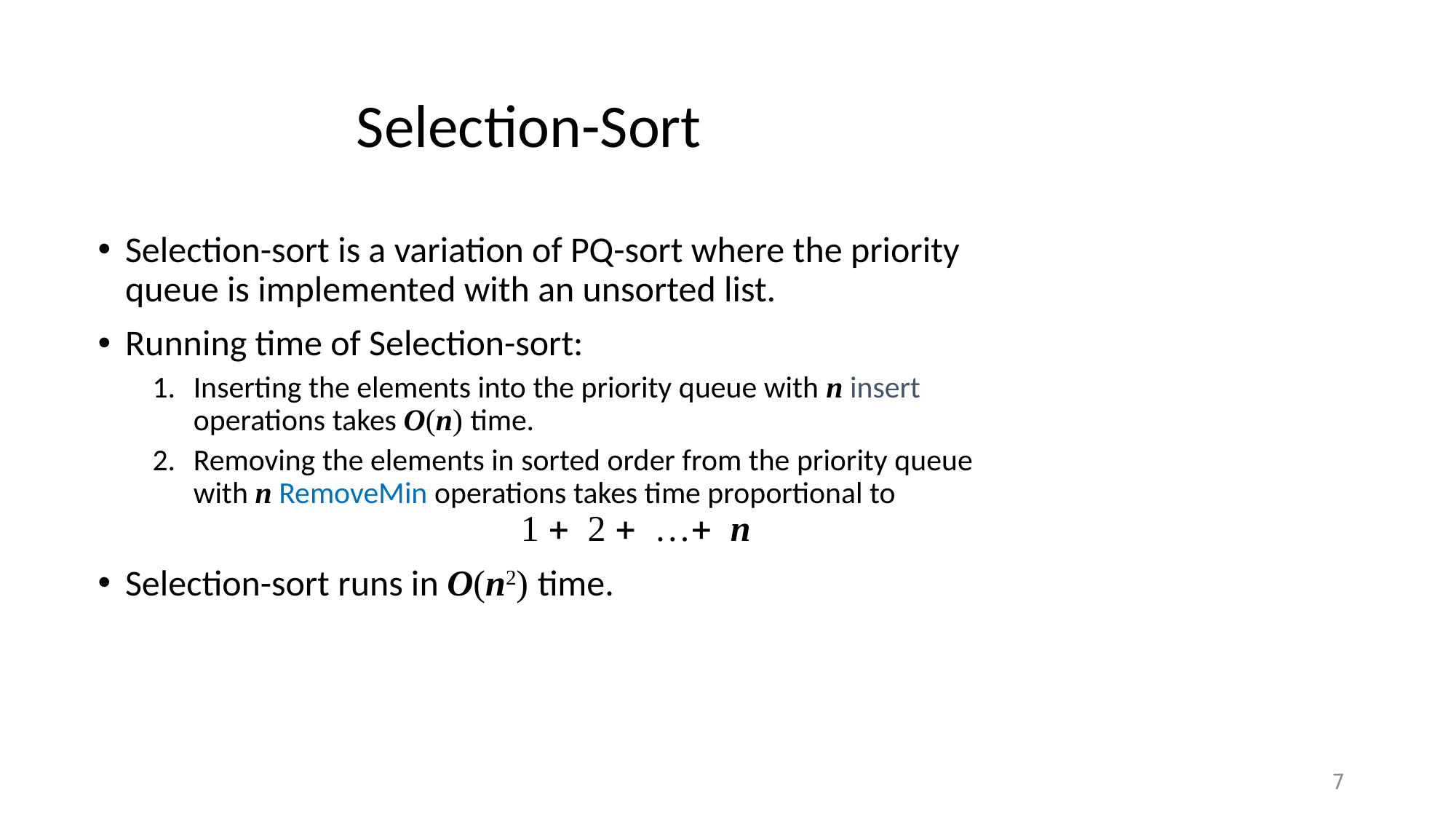

# Selection-Sort
Selection-sort is a variation of PQ-sort where the priority queue is implemented with an unsorted list.
Running time of Selection-sort:
Inserting the elements into the priority queue with n insert operations takes O(n) time.
Removing the elements in sorted order from the priority queue with n RemoveMin operations takes time proportional to
		 	1 + 2 + …+ n
Selection-sort runs in O(n2) time.
7